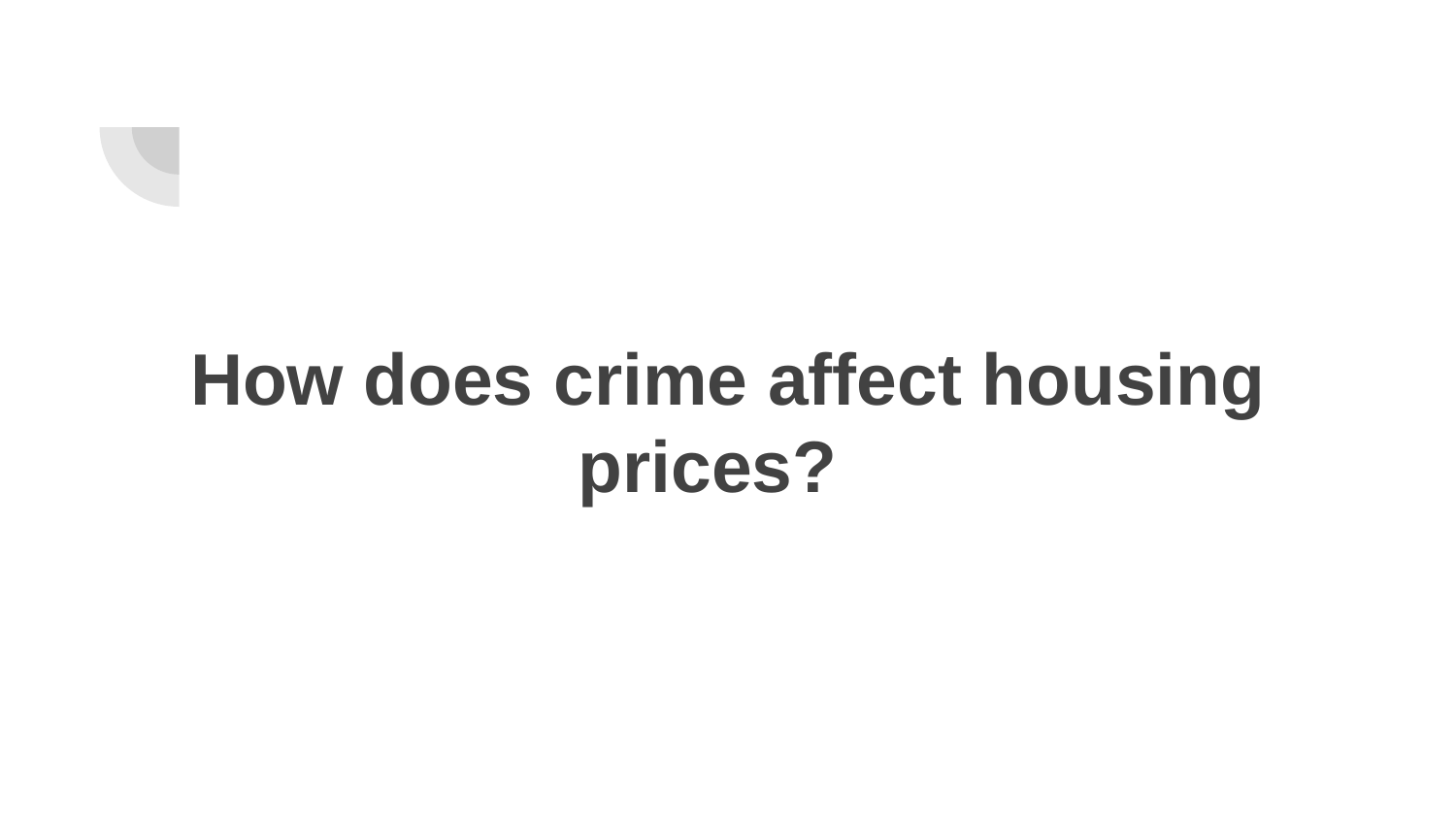

# How does crime affect housing prices?